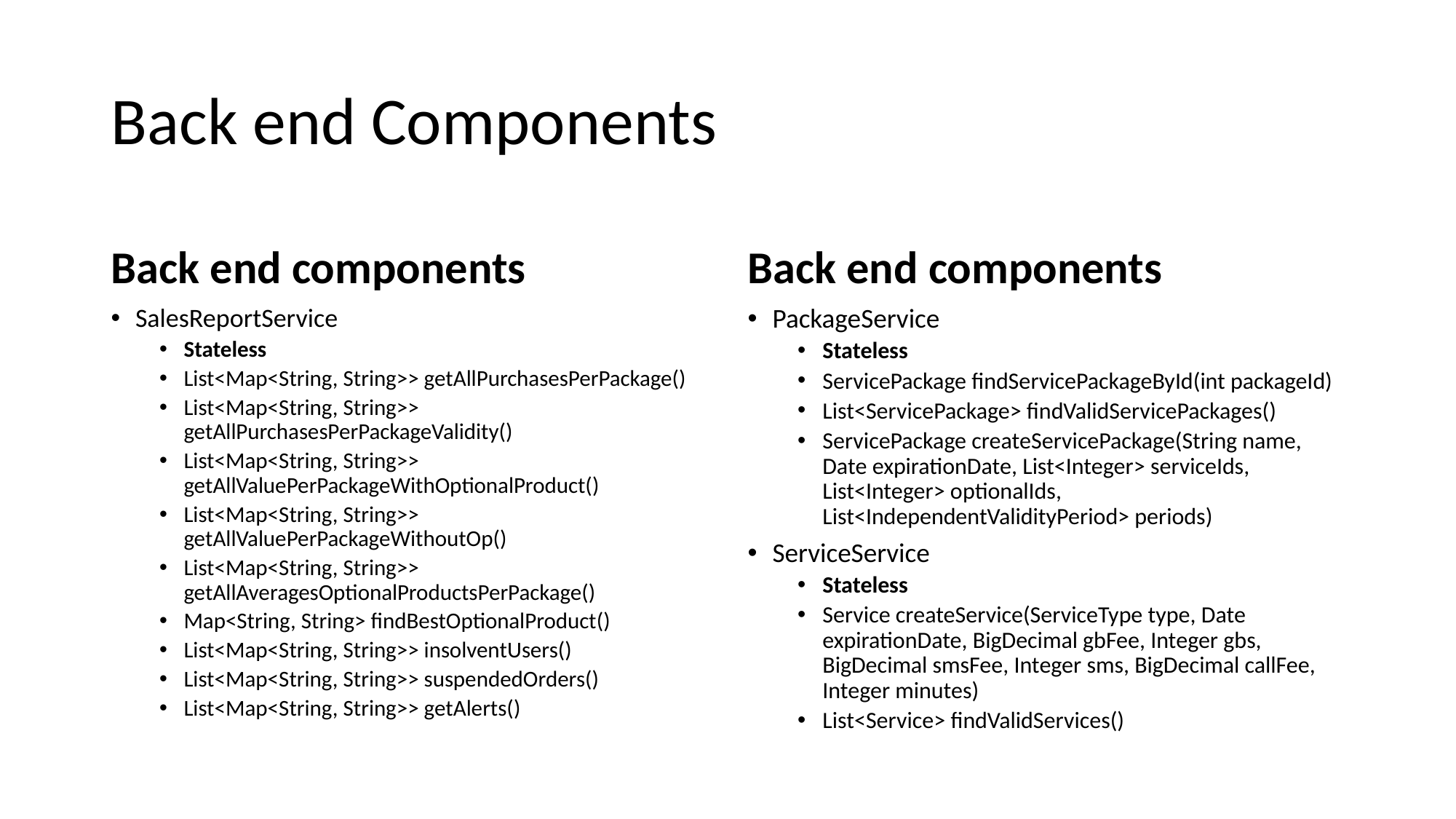

# Back end Components
Back end components
Back end components
SalesReportService
Stateless
List<Map<String, String>> getAllPurchasesPerPackage()
List<Map<String, String>> getAllPurchasesPerPackageValidity()
List<Map<String, String>> getAllValuePerPackageWithOptionalProduct()
List<Map<String, String>> getAllValuePerPackageWithoutOp()
List<Map<String, String>> getAllAveragesOptionalProductsPerPackage()
Map<String, String> findBestOptionalProduct()
List<Map<String, String>> insolventUsers()
List<Map<String, String>> suspendedOrders()
List<Map<String, String>> getAlerts()
PackageService
Stateless
ServicePackage findServicePackageById(int packageId)
List<ServicePackage> findValidServicePackages()
ServicePackage createServicePackage(String name, Date expirationDate, List<Integer> serviceIds, List<Integer> optionalIds, List<IndependentValidityPeriod> periods)
ServiceService
Stateless
Service createService(ServiceType type, Date expirationDate, BigDecimal gbFee, Integer gbs, BigDecimal smsFee, Integer sms, BigDecimal callFee, Integer minutes)
List<Service> findValidServices()